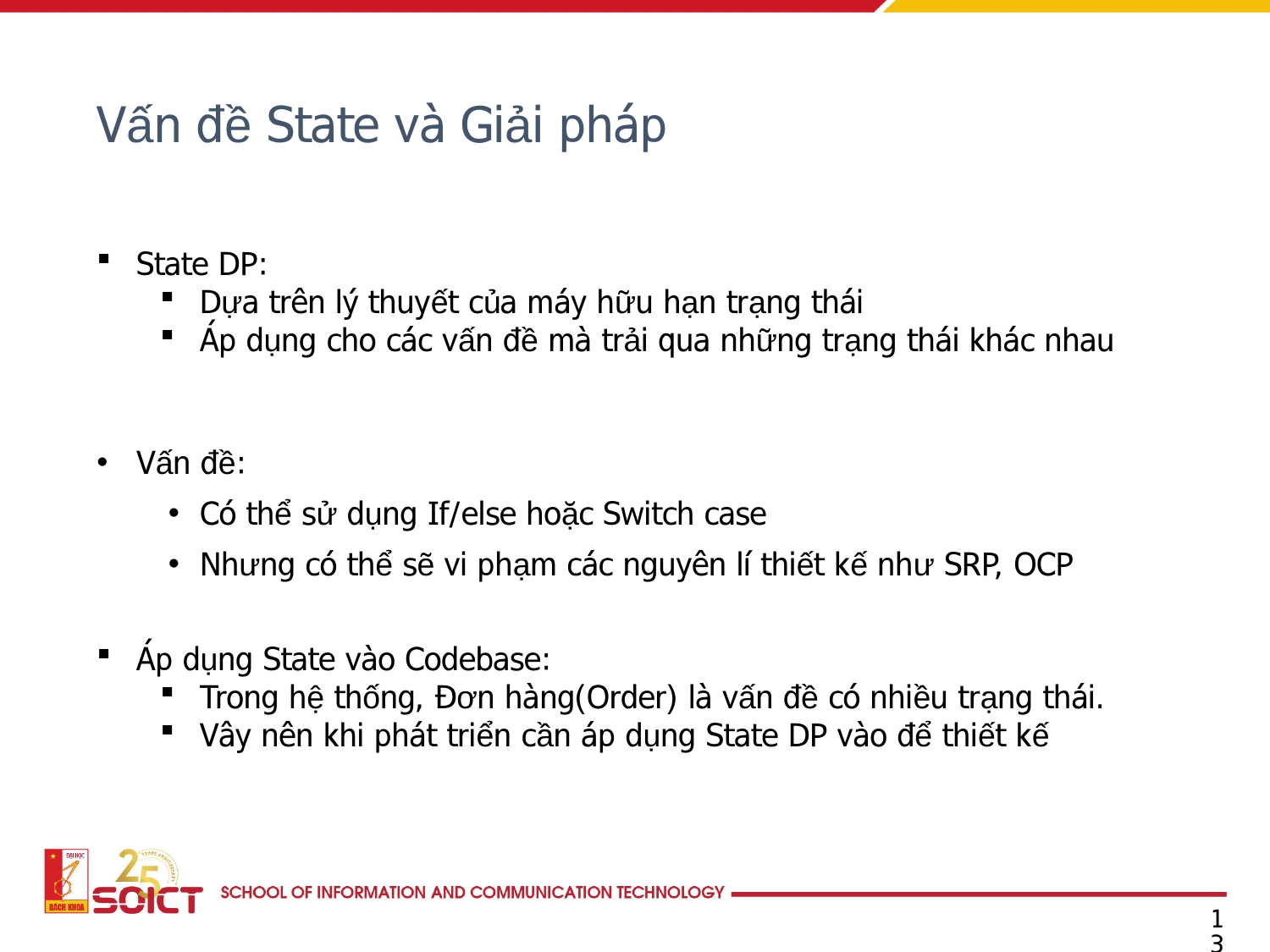

Vấn đề State và Giải pháp
State DP:
Dựa trên lý thuyết của máy hữu hạn trạng thái
Áp dụng cho các vấn đề mà trải qua những trạng thái khác nhau
Vấn đề:
Có thể sử dụng If/else hoặc Switch case
Nhưng có thể sẽ vi phạm các nguyên lí thiết kế như SRP, OCP

Áp dụng State vào Codebase:
Trong hệ thống, Đơn hàng(Order) là vấn đề có nhiều trạng thái.
Vây nên khi phát triển cần áp dụng State DP vào để thiết kế

13